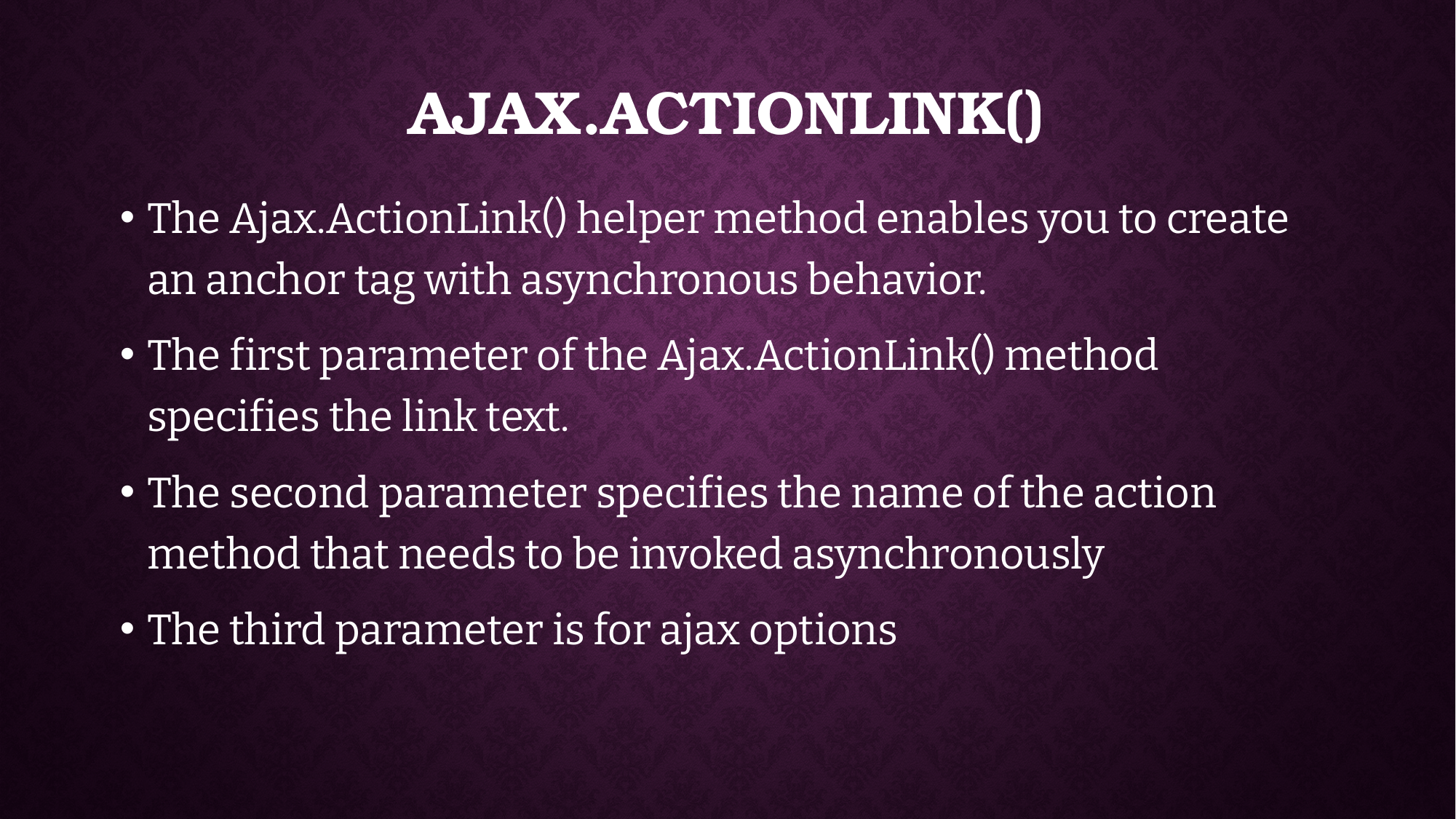

# Ajax.ActionLink()
The Ajax.ActionLink() helper method enables you to create an anchor tag with asynchronous behavior.
The first parameter of the Ajax.ActionLink() method specifies the link text.
The second parameter specifies the name of the action method that needs to be invoked asynchronously
The third parameter is for ajax options